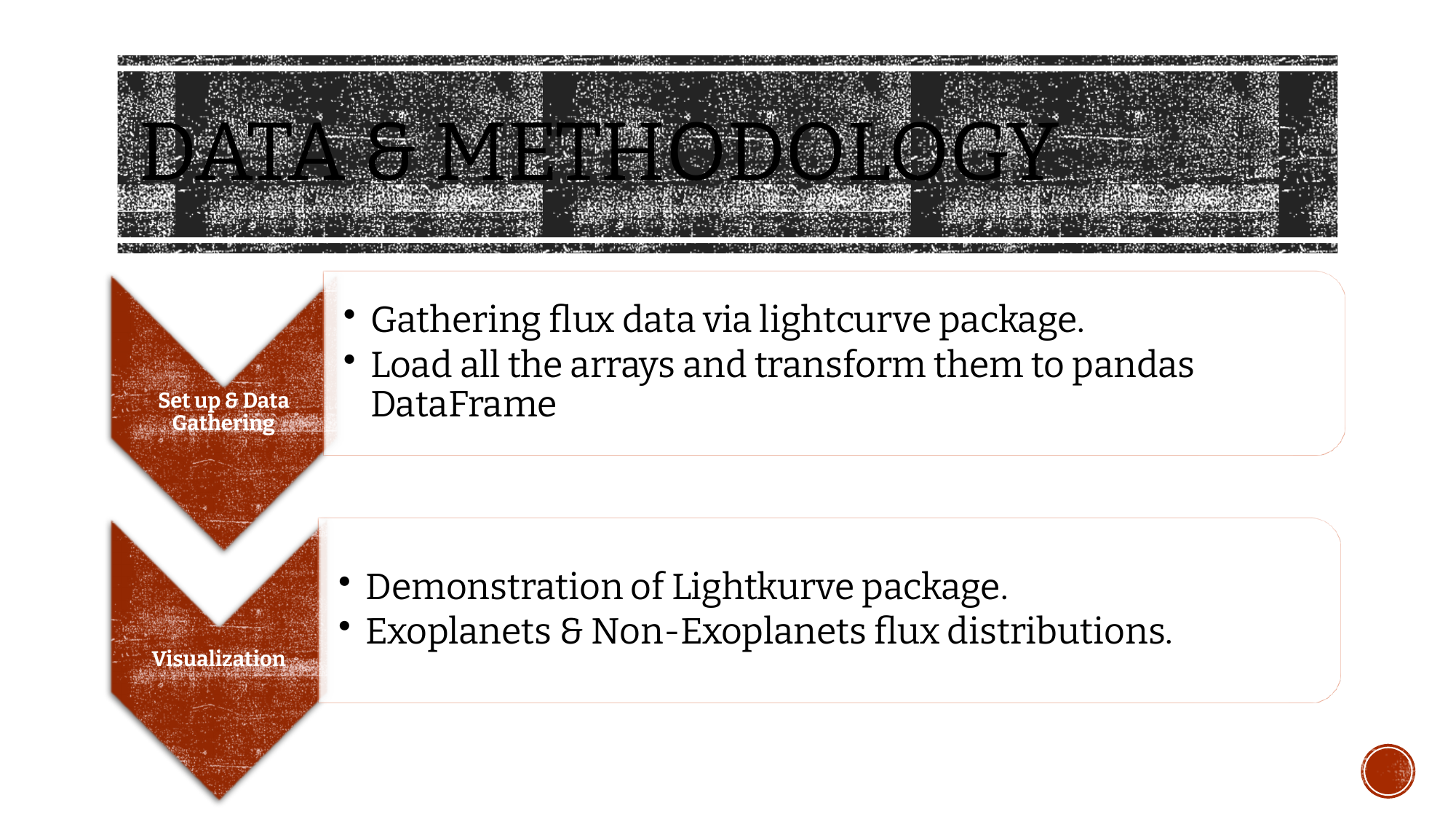

# Data & methodology

Set up & Data Gathering
Gathering flux data via lightcurve package.
Load all the arrays and transform them to pandas DataFrame
Visualization
Demonstration of Lightkurve package.
Exoplanets & Non-Exoplanets flux distributions.